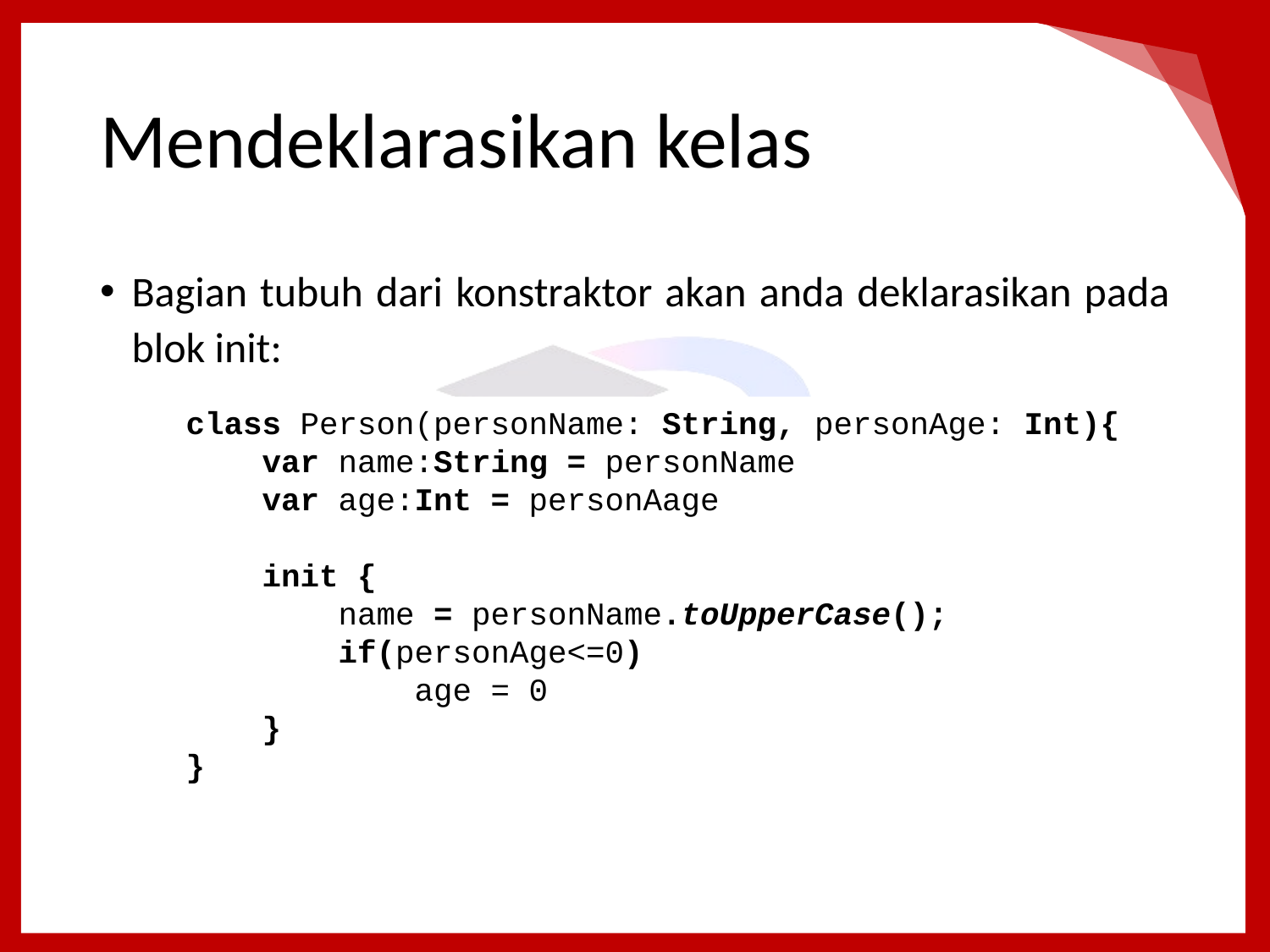

# Mendeklarasikan kelas
Bagian tubuh dari konstraktor akan anda deklarasikan pada blok init:
class Person(personName: String, personAge: Int){
    var name:String = personName
    var age:Int = personAage
    init {
        name = personName.toUpperCase();
        if(personAge<=0)
            age = 0
    }
}